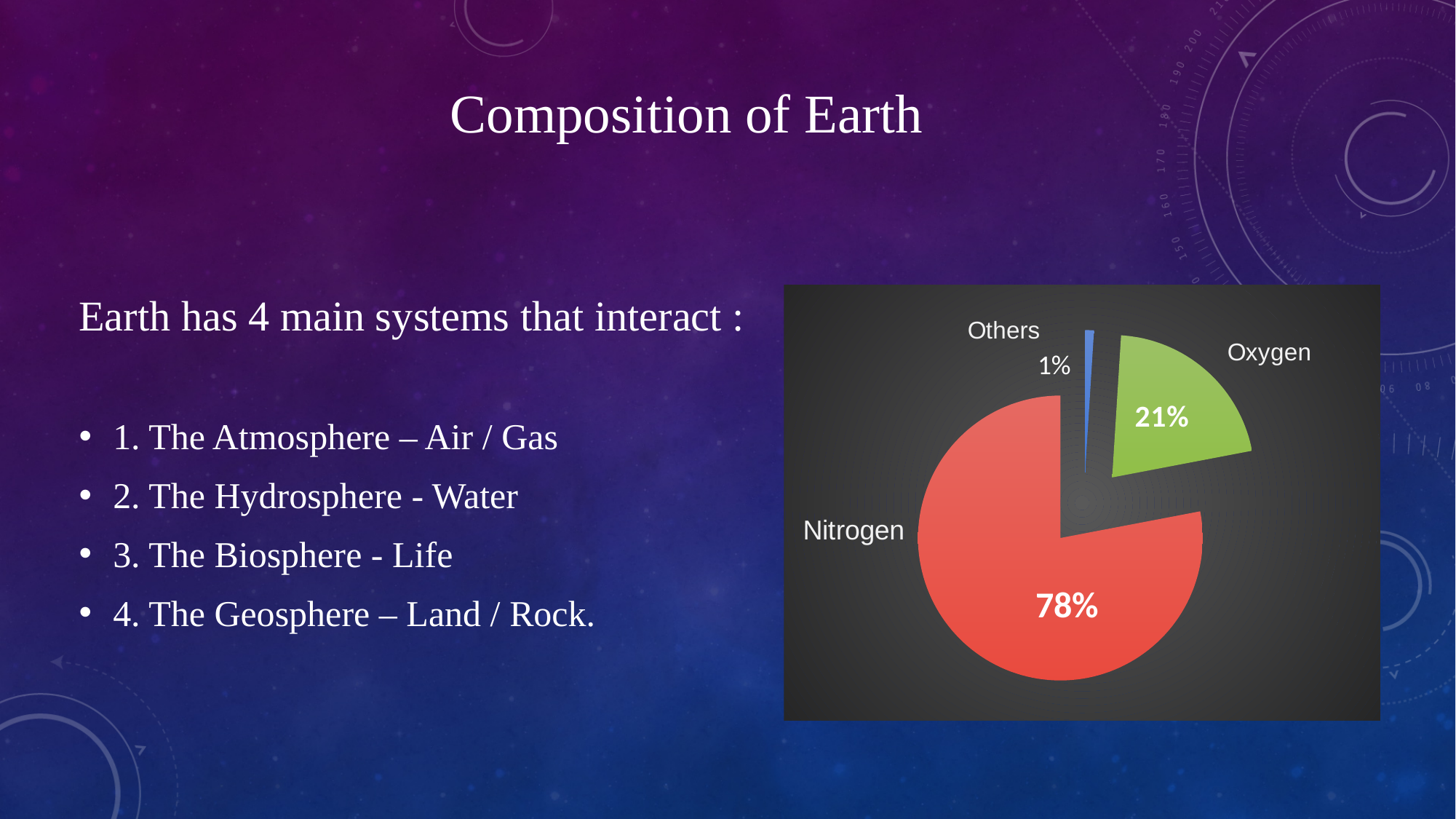

# Composition of Earth
Earth has 4 main systems that interact :

1. The Atmosphere – Air / Gas
2. The Hydrosphere - Water
3. The Biosphere - Life
4. The Geosphere – Land / Rock.

### Chart

| Category |  |
|---|---|